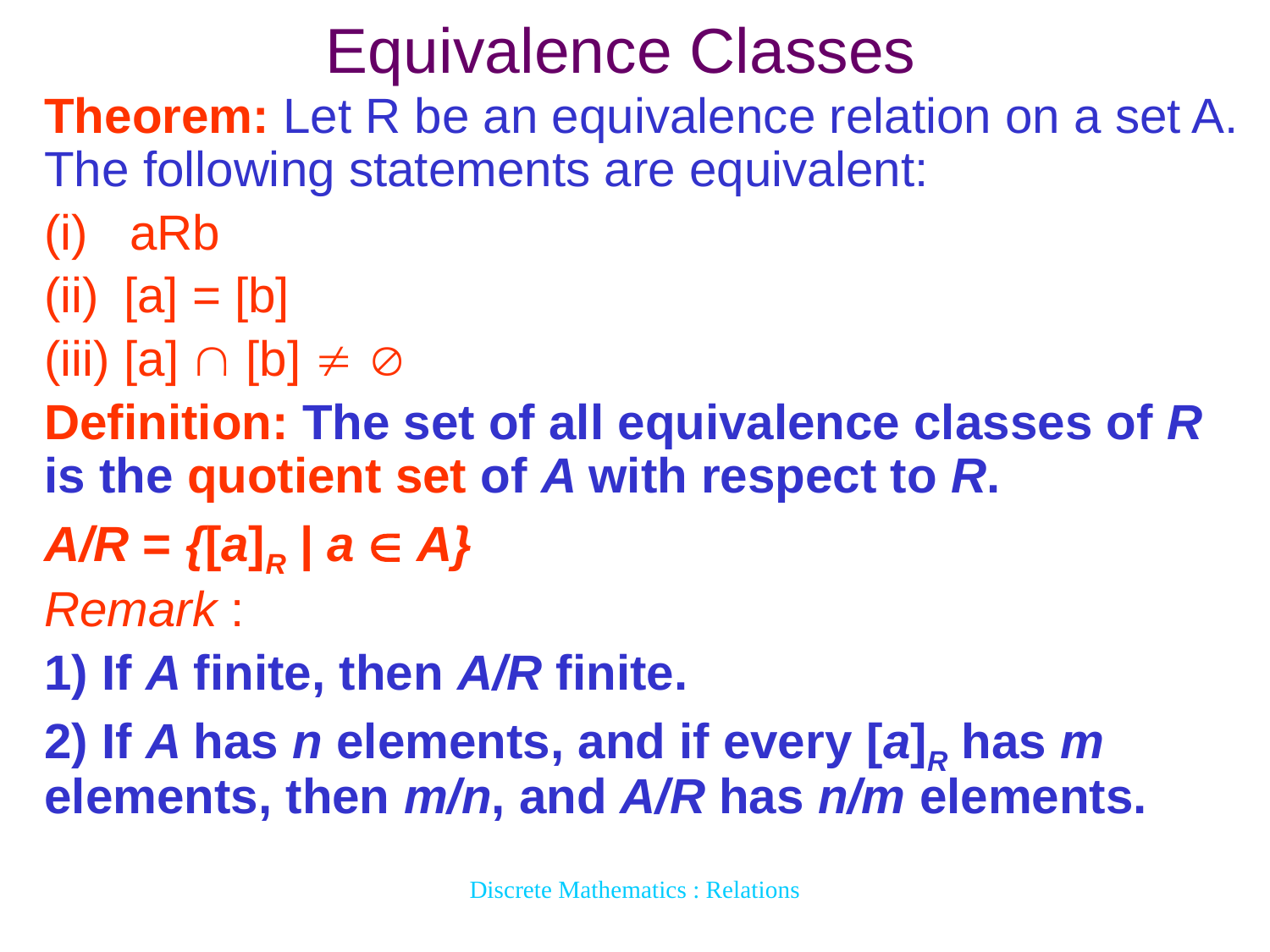

# Equivalence Classes
Theorem: Let R be an equivalence relation on a set A. The following statements are equivalent:
   aRb
   [a] = [b]
 [a] ∩ [b] ≠ ∅
Definition: The set of all equivalence classes of R is the quotient set of A with respect to R.
A/R = {[a]R | a ∈ A}
Remark :
1) If A finite, then A/R finite.
2) If A has n elements, and if every [a]R has m elements, then m/n, and A/R has n/m elements.
Discrete Mathematics : Relations
75